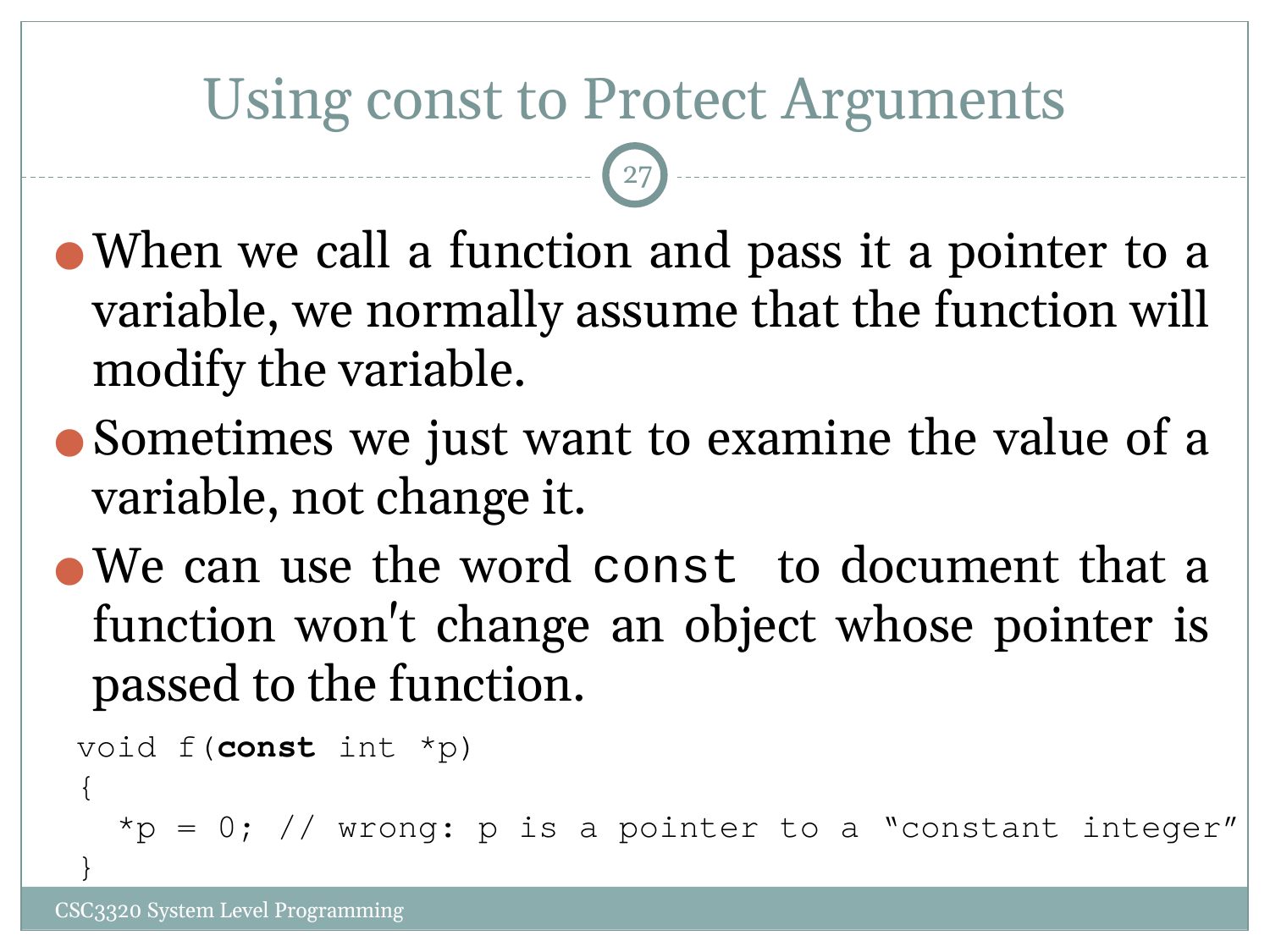

# Using const to Protect Arguments
27
When we call a function and pass it a pointer to a variable, we normally assume that the function will modify the variable.
Sometimes we just want to examine the value of a variable, not change it.
We can use the word const to document that a function won't change an object whose pointer is passed to the function.
void f(const int *p)
{
  *p = 0; // wrong: p is a pointer to a “constant integer”
}
CSC3320 System Level Programming